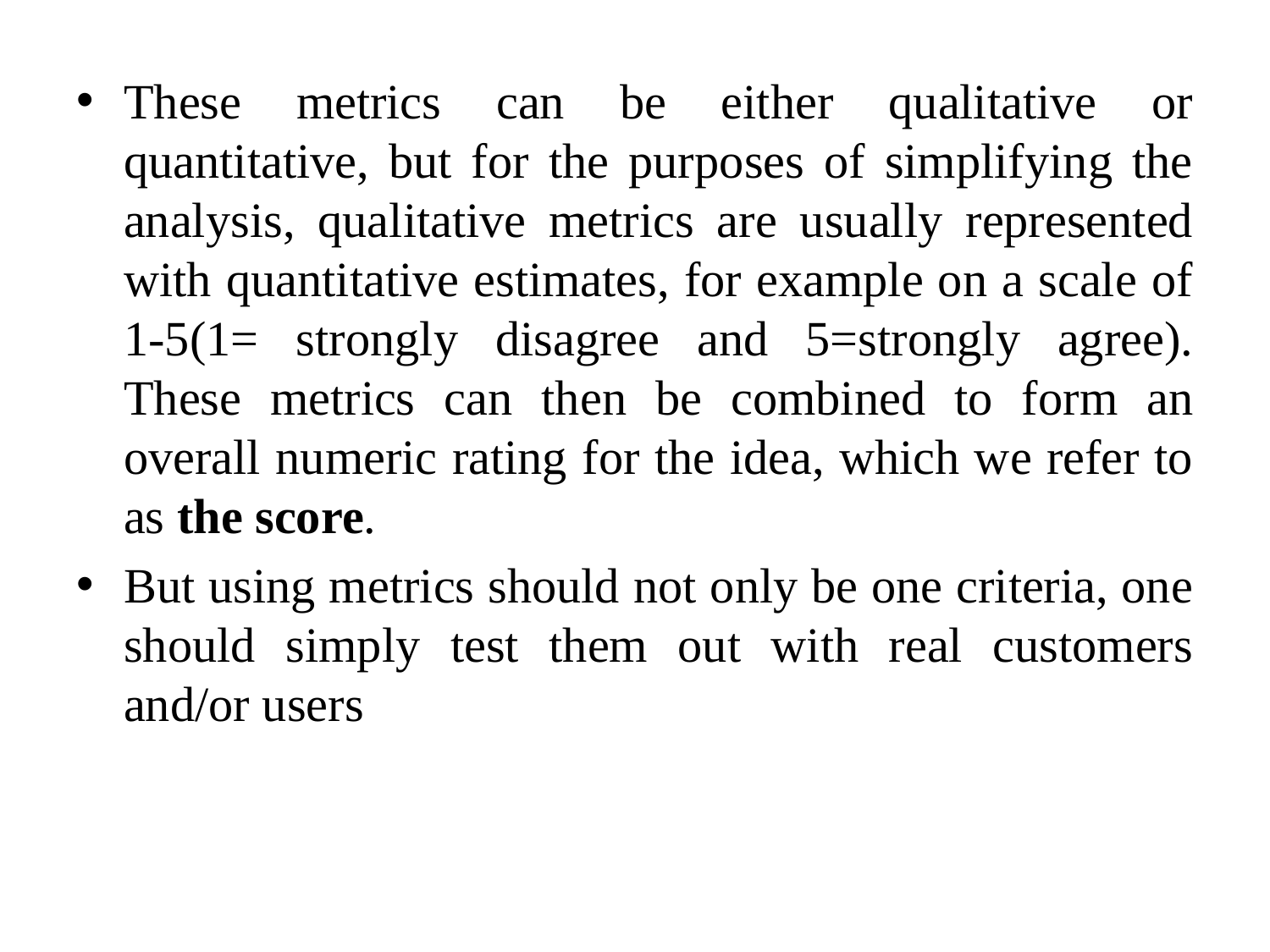

These metrics can be either qualitative or quantitative, but for the purposes of simplifying the analysis, qualitative metrics are usually represented with quantitative estimates, for example on a scale of 1-5(1= strongly disagree and 5=strongly agree). These metrics can then be combined to form an overall numeric rating for the idea, which we refer to as the score.
But using metrics should not only be one criteria, one should simply test them out with real customers and/or users